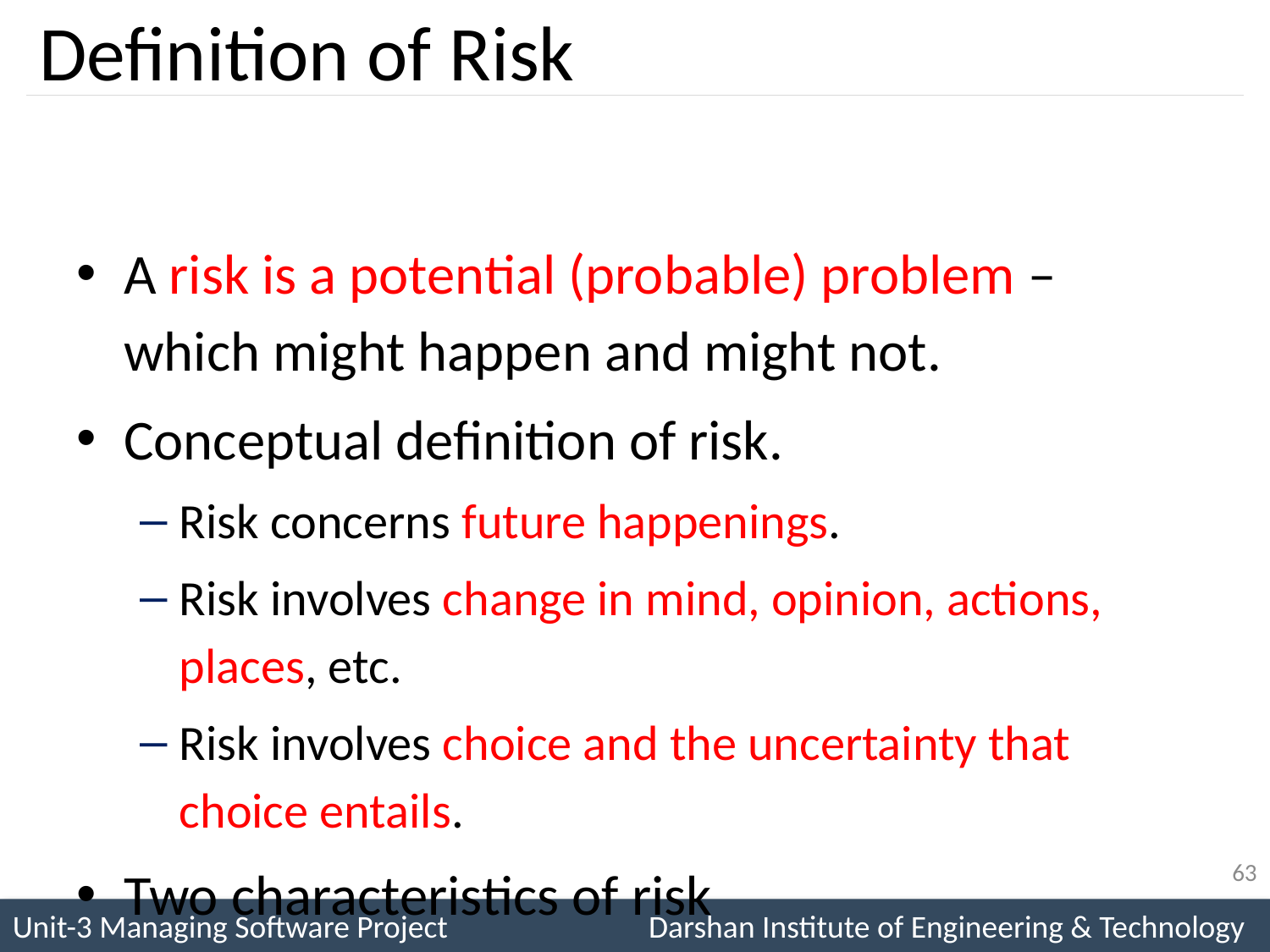

# Definition of Risk
A risk is a potential (probable) problem – which might happen and might not.
Conceptual definition of risk.
Risk concerns future happenings.
Risk involves change in mind, opinion, actions, places, etc.
Risk involves choice and the uncertainty that choice entails.
Two characteristics of risk
Uncertainty
the risk may or  may not happen, so there are no 100% risks (some of those may called constraints).
Loss
the risk becomes a reality and unwanted consequences or losses occur.

63